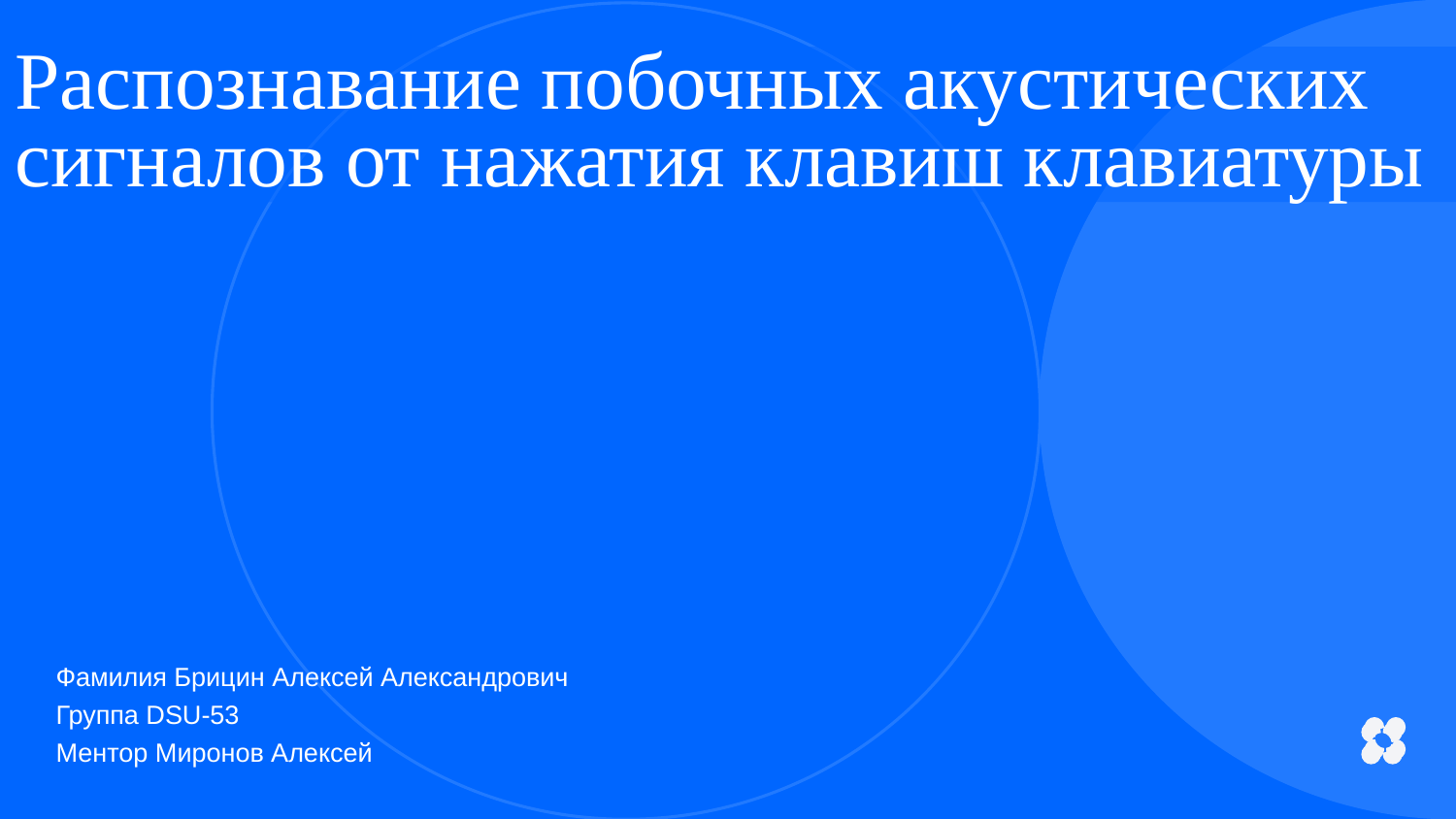

Распознавание побочных акустических сигналов от нажатия клавиш клавиатуры
Фамилия Брицин Алексей Александрович
Группа DSU-53
Ментор Миронов Алексей